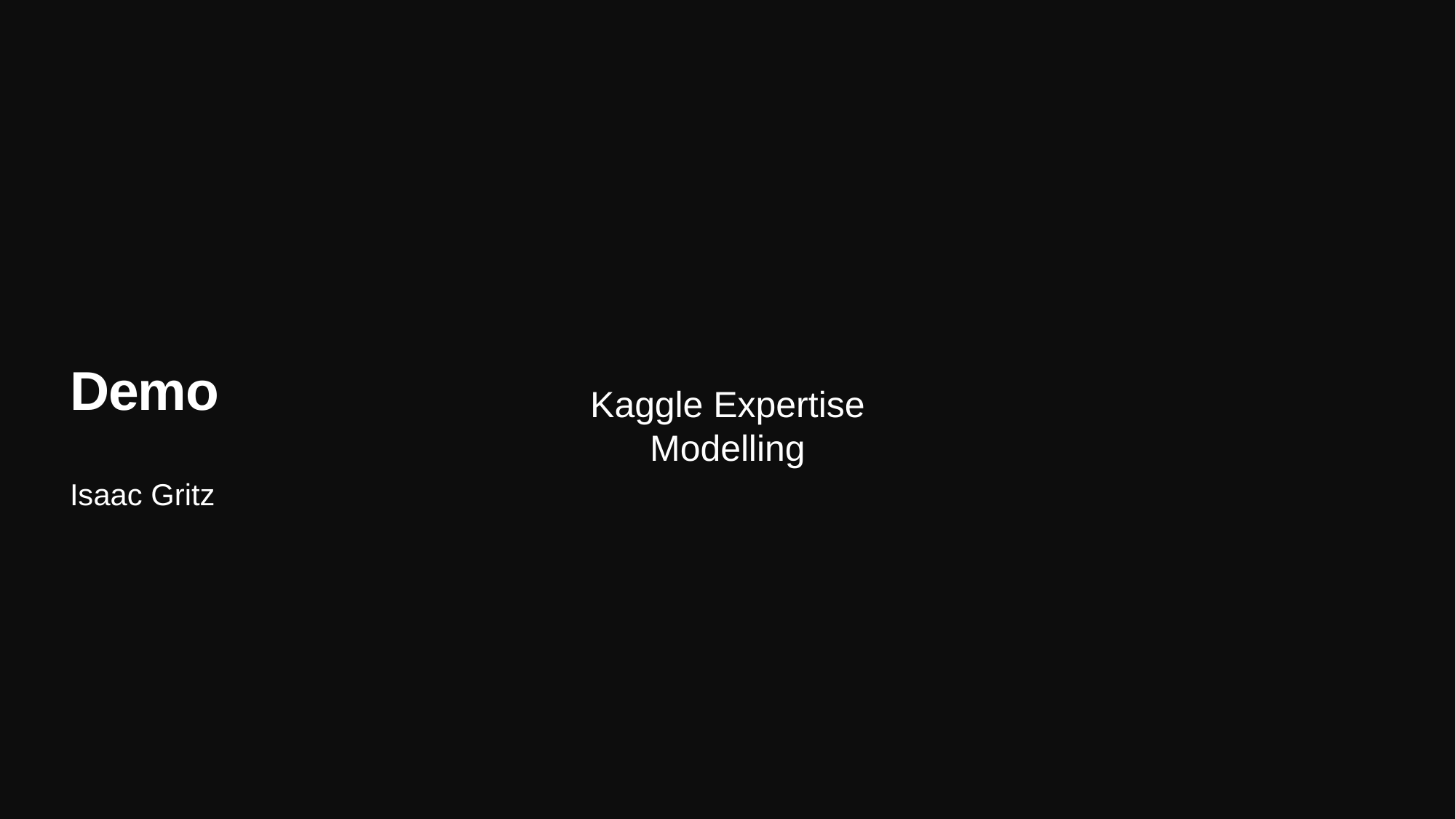

# Demo
Kaggle Expertise Modelling

Isaac Gritz